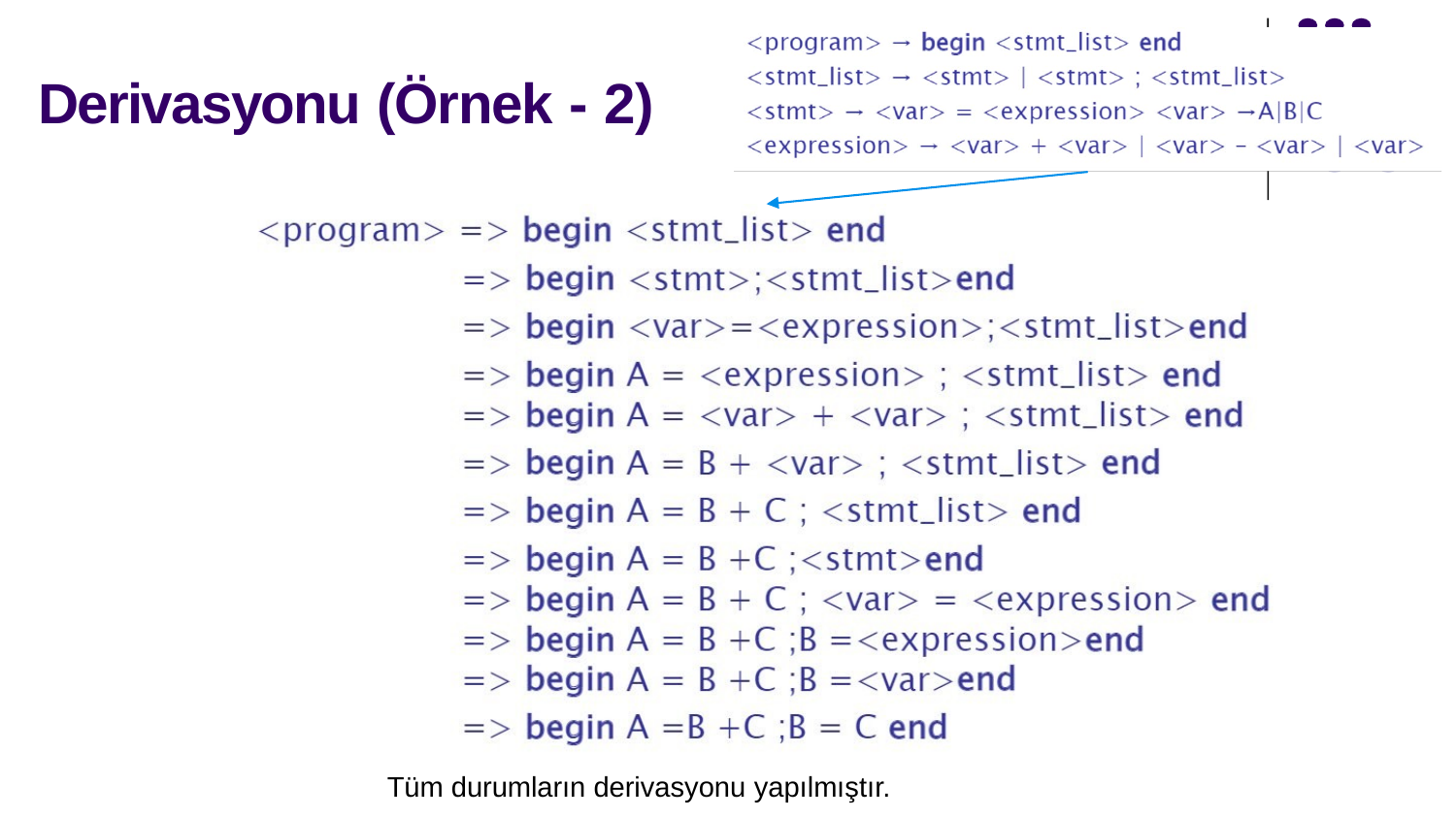

# Derivasyonu (Örnek - 2)
Tüm durumların derivasyonu yapılmıştır.